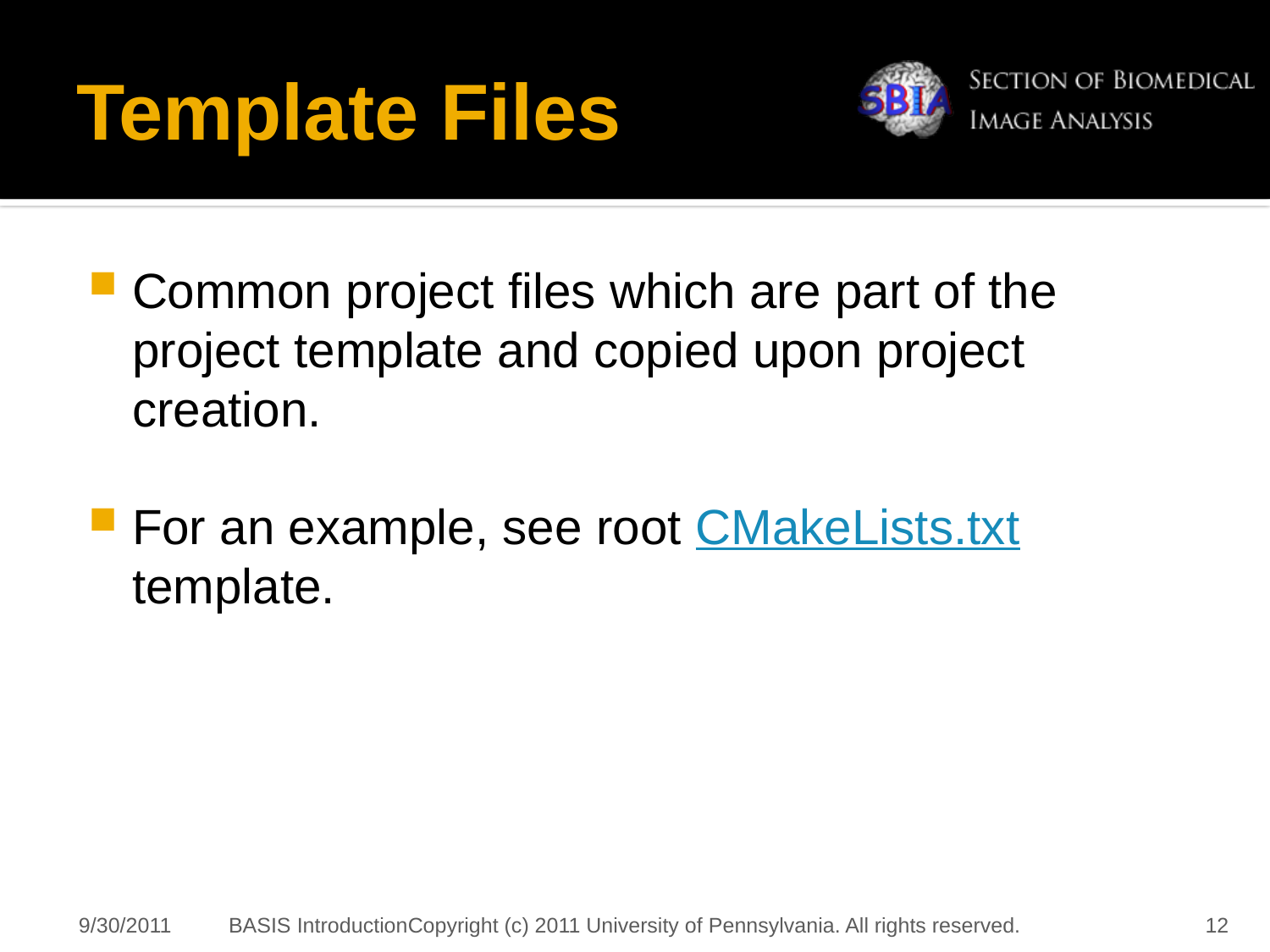

# Template Files
Common project files which are part of the project template and copied upon project creation.

For an example, see root CMakeLists.txt template.
9/30/2011
BASIS Introduction	Copyright (c) 2011 University of Pennsylvania. All rights reserved.
12